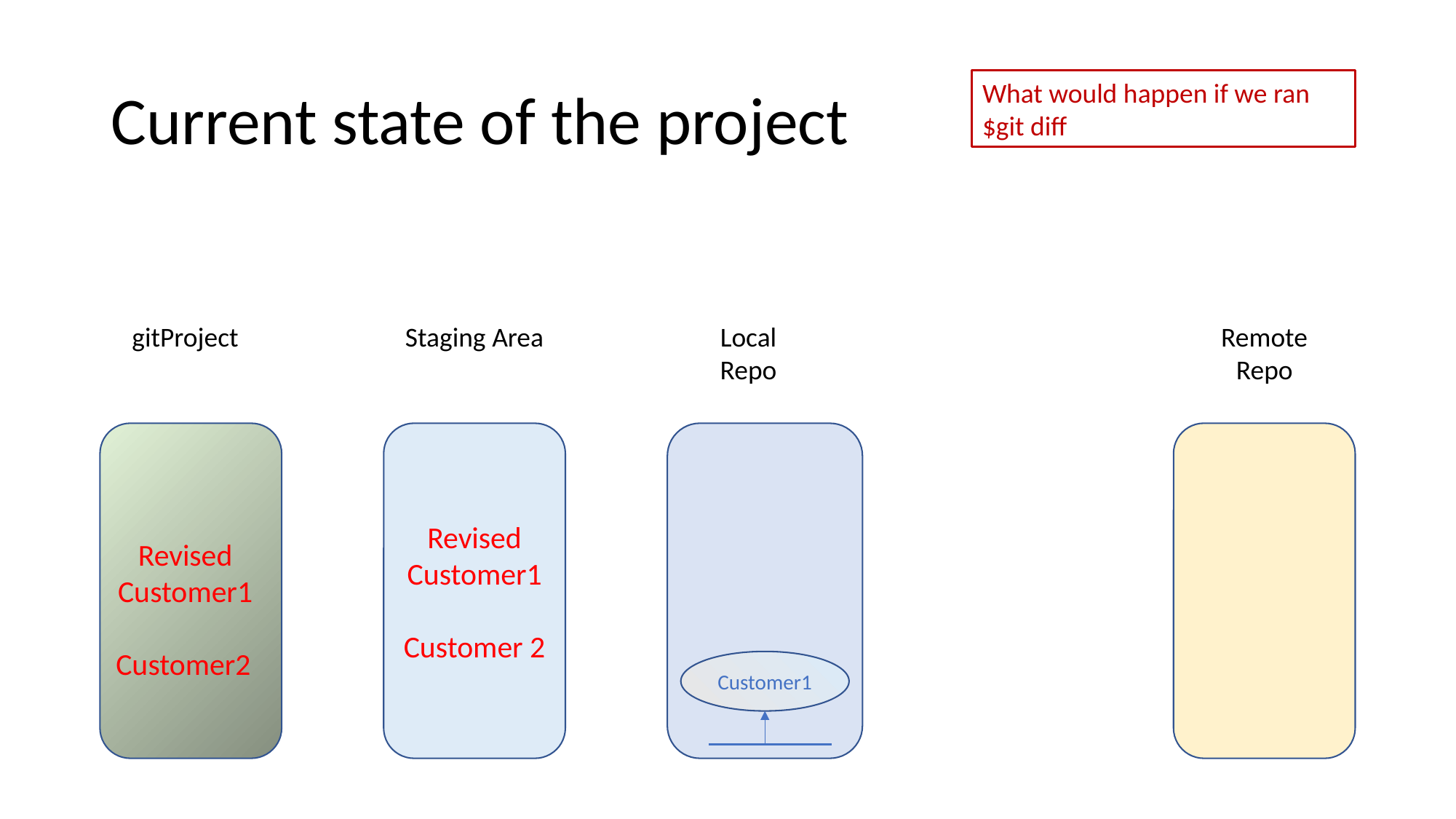

# Current state of the project
What would happen if we ran
$git diff
gitProject
Staging Area
Local
Repo
Remote
Repo

Revised Customer1

Customer 2

Revised Customer1

Customer2
Customer1